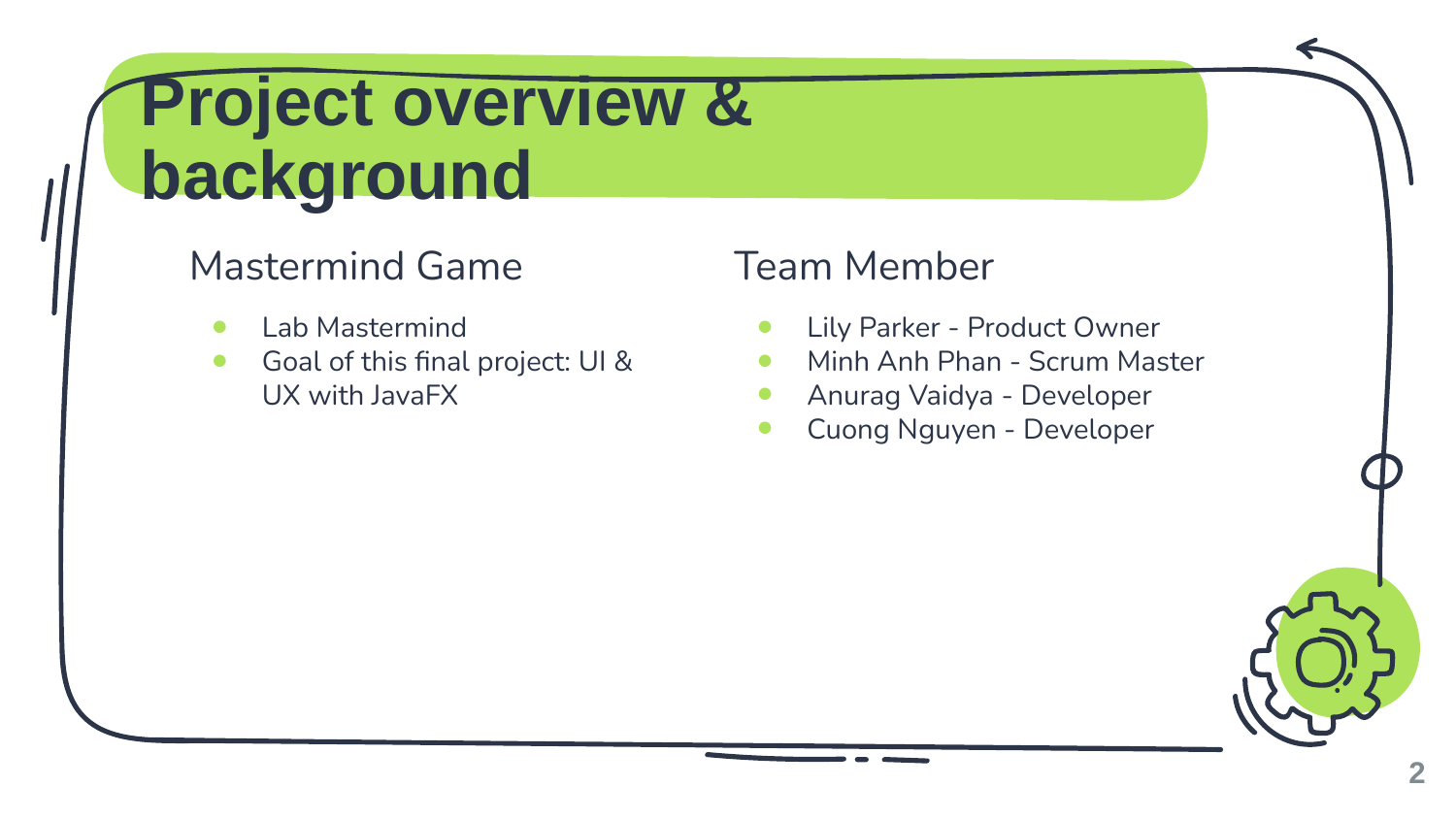

# Project overview & background
Mastermind Game
Lab Mastermind
Goal of this final project: UI & UX with JavaFX
Team Member
Lily Parker - Product Owner
Minh Anh Phan - Scrum Master
Anurag Vaidya - Developer
Cuong Nguyen - Developer

2